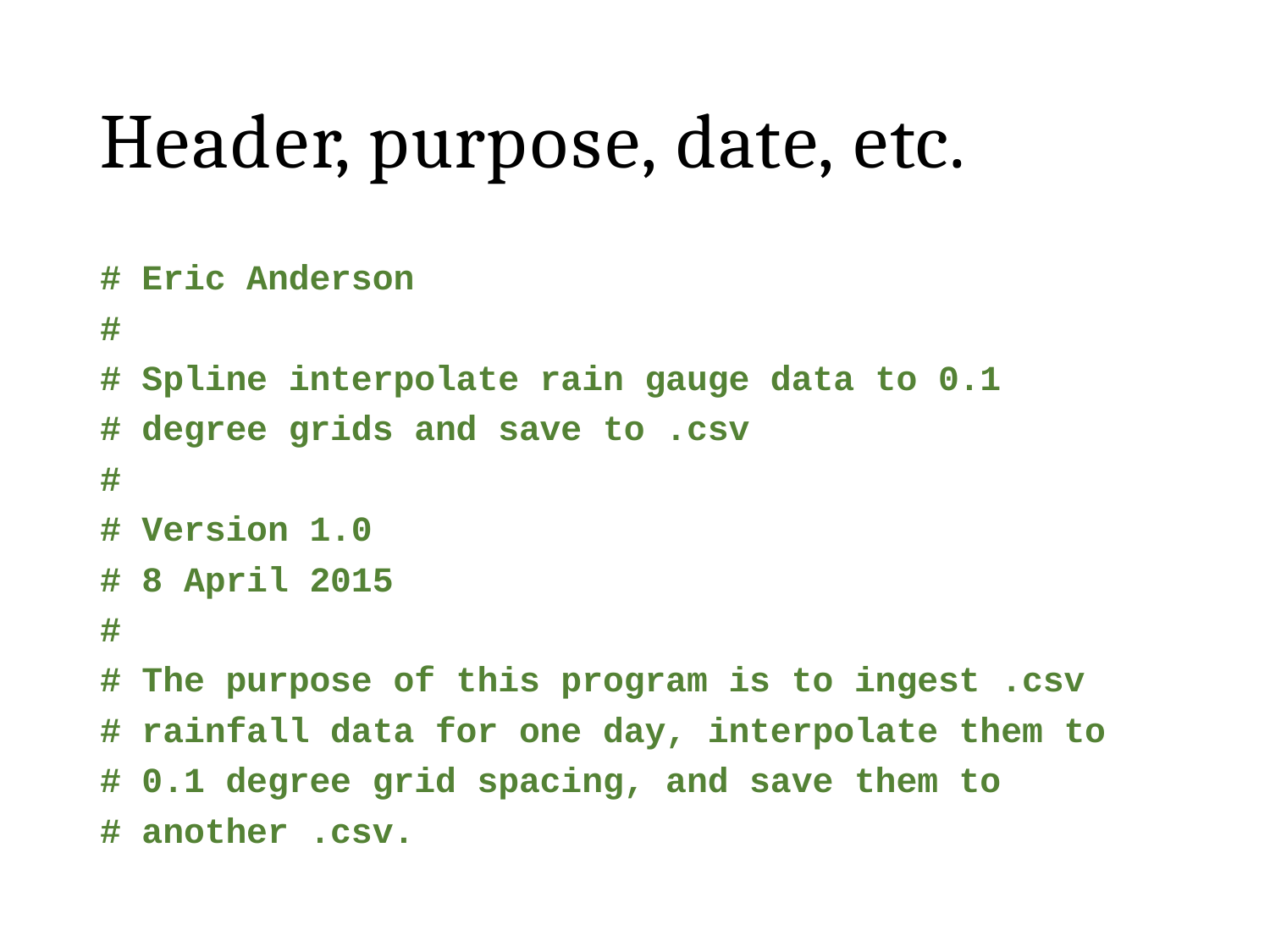

# Header, purpose, date, etc.
# Eric Anderson
#
# Spline interpolate rain gauge data to 0.1
# degree grids and save to .csv
#
# Version 1.0
# 8 April 2015
#
# The purpose of this program is to ingest .csv
# rainfall data for one day, interpolate them to
# 0.1 degree grid spacing, and save them to
# another .csv.